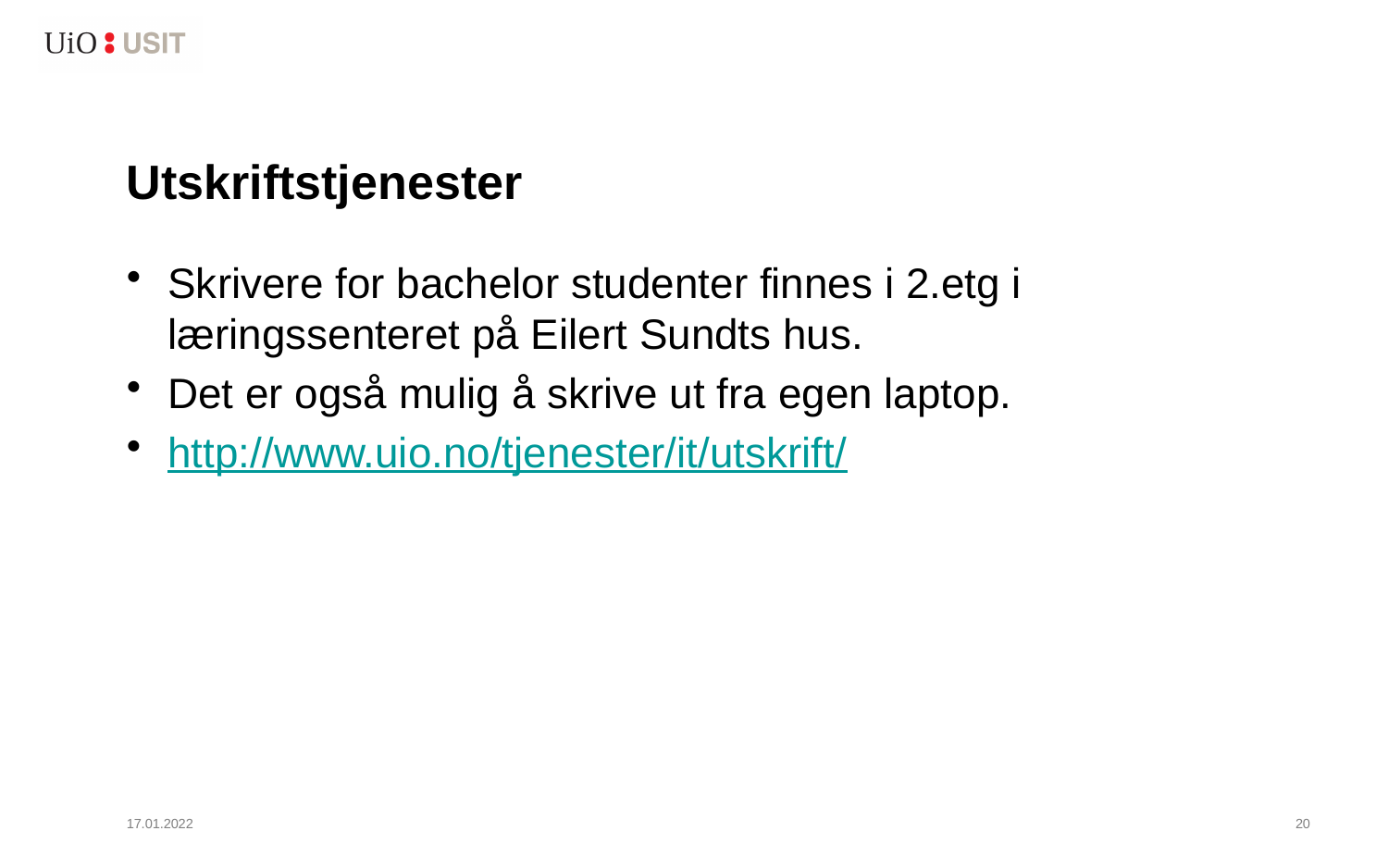

# Utskriftstjenester
Skrivere for bachelor studenter finnes i 2.etg i læringssenteret på Eilert Sundts hus.
Det er også mulig å skrive ut fra egen laptop.
http://www.uio.no/tjenester/it/utskrift/

17.01.2022
20